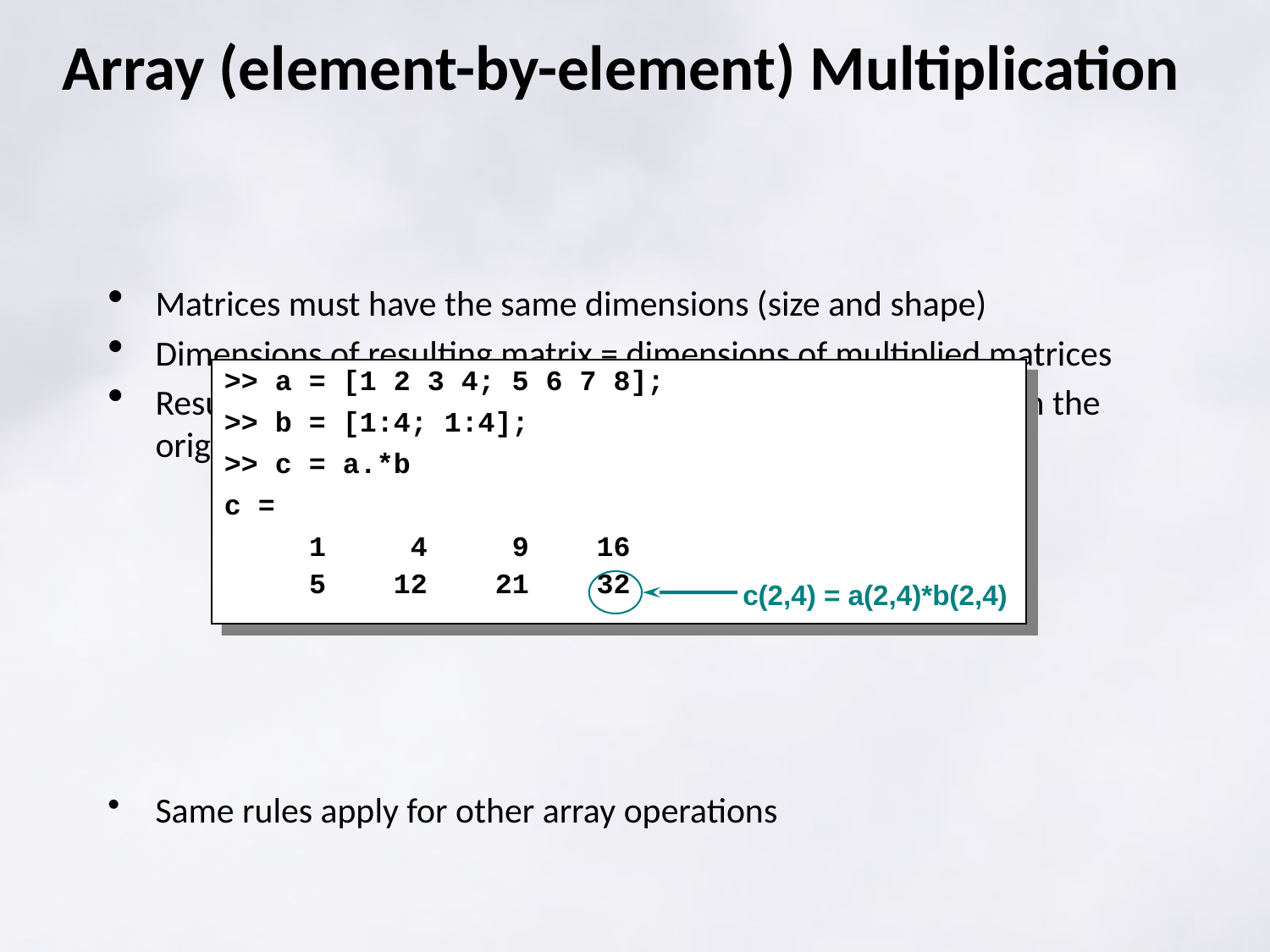

# Array (element-by-element) Multiplication
Matrices must have the same dimensions (size and shape)
Dimensions of resulting matrix = dimensions of multiplied matrices
Resulting elements = product of corresponding elements from the original matrices

Same rules apply for other array operations
>> a = [1 2 3 4; 5 6 7 8];
>> b = [1:4; 1:4];
>> c = a.*b
c =
     1     4     9    16
     5    12    21    32

c(2,4) = a(2,4)*b(2,4)